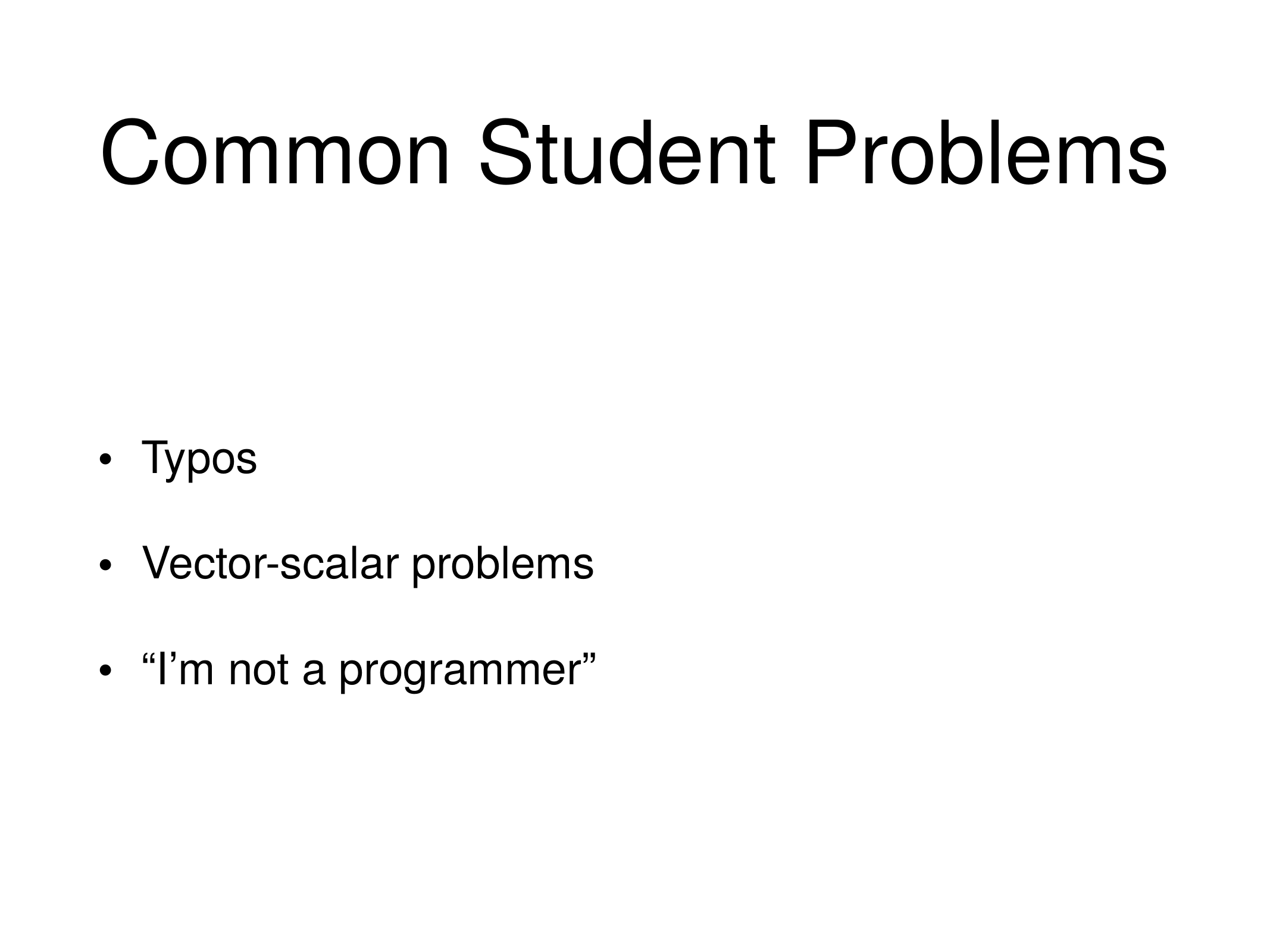

# Common Student Problems
Typos
Vector-scalar problems
“I’m not a programmer”